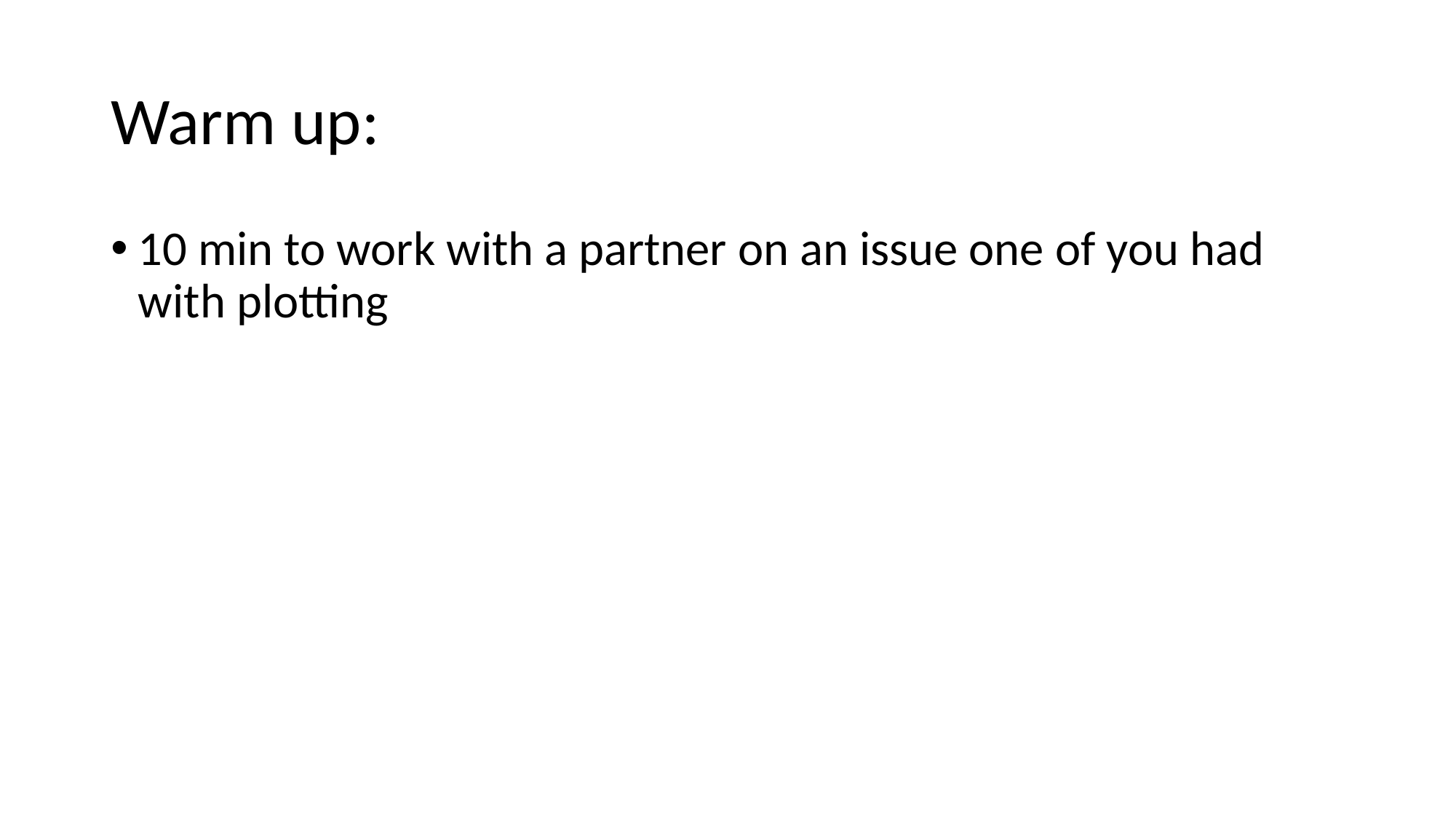

# Warm up:
10 min to work with a partner on an issue one of you had with plotting